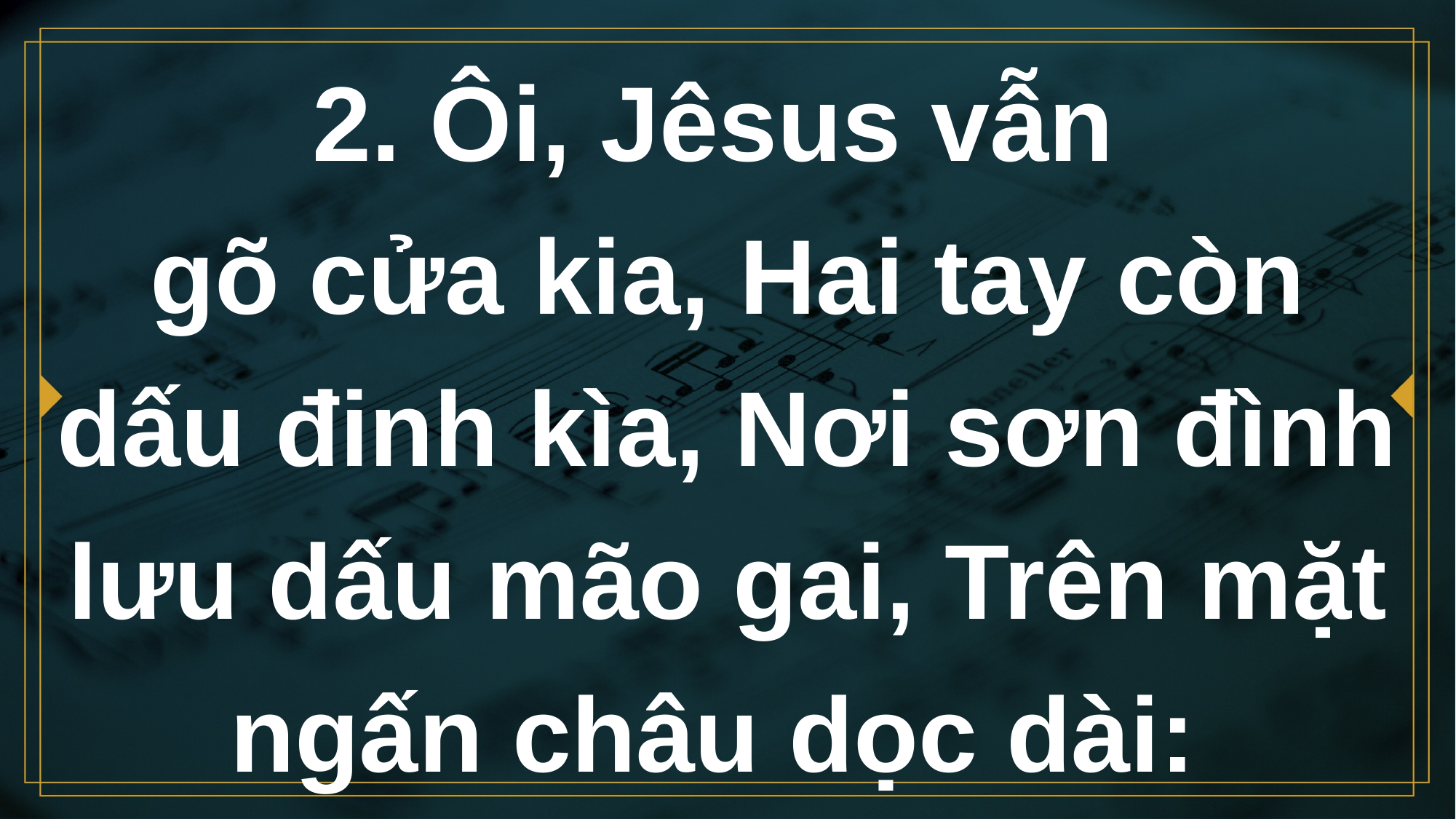

# 2. Ôi, Jêsus vẫn gõ cửa kia, Hai tay còn dấu đinh kìa, Nơi sơn đình lưu dấu mão gai, Trên mặt ngấn châu dọc dài: